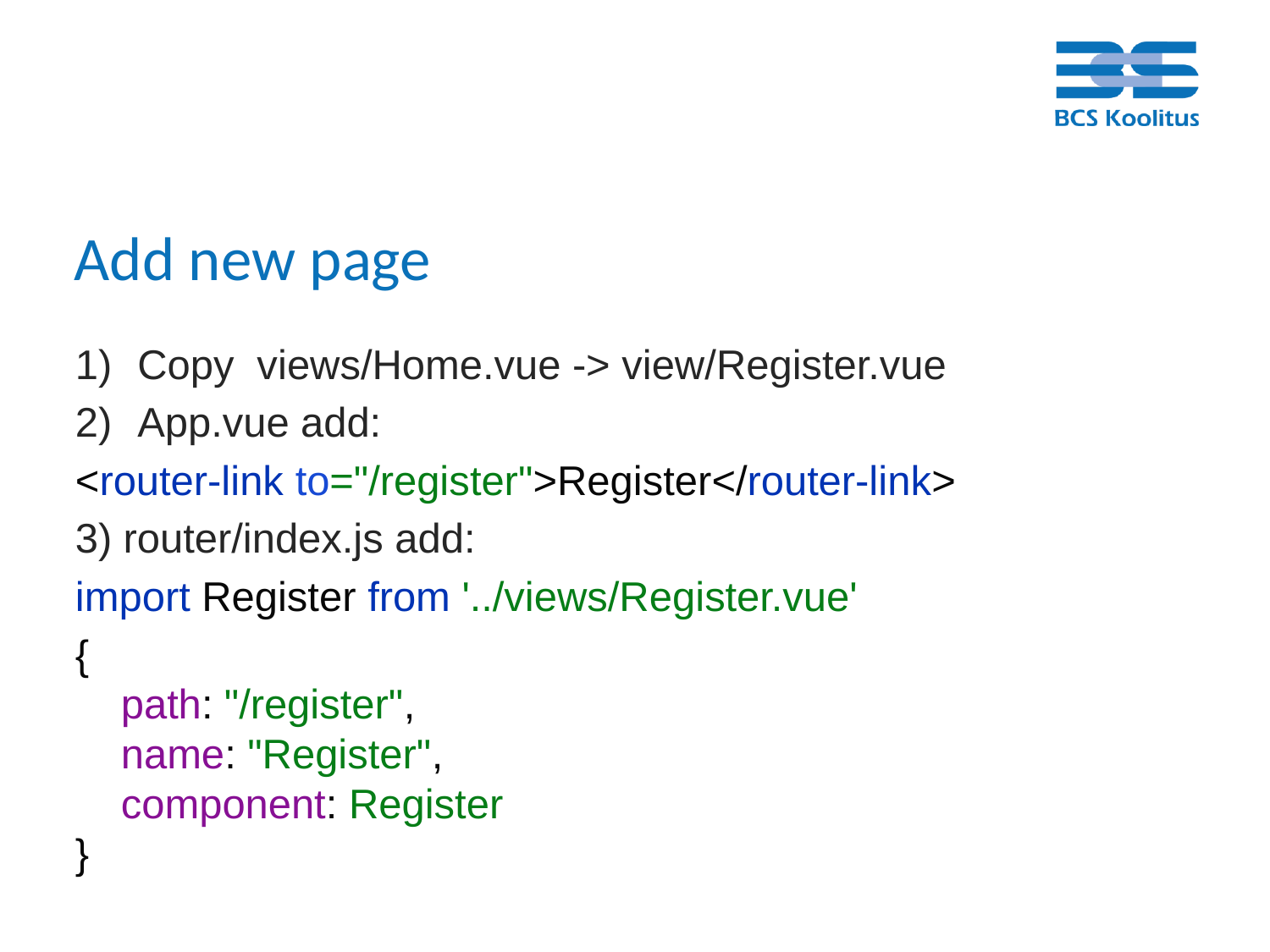

# Add new page
Copy  views/Home.vue -> view/Register.vue
App.vue add:
<router-link to="/register">Register</router-link>
3) router/index.js add:
import Register from '../views/Register.vue'
{
    path: "/register",
    name: "Register",
    component: Register
}